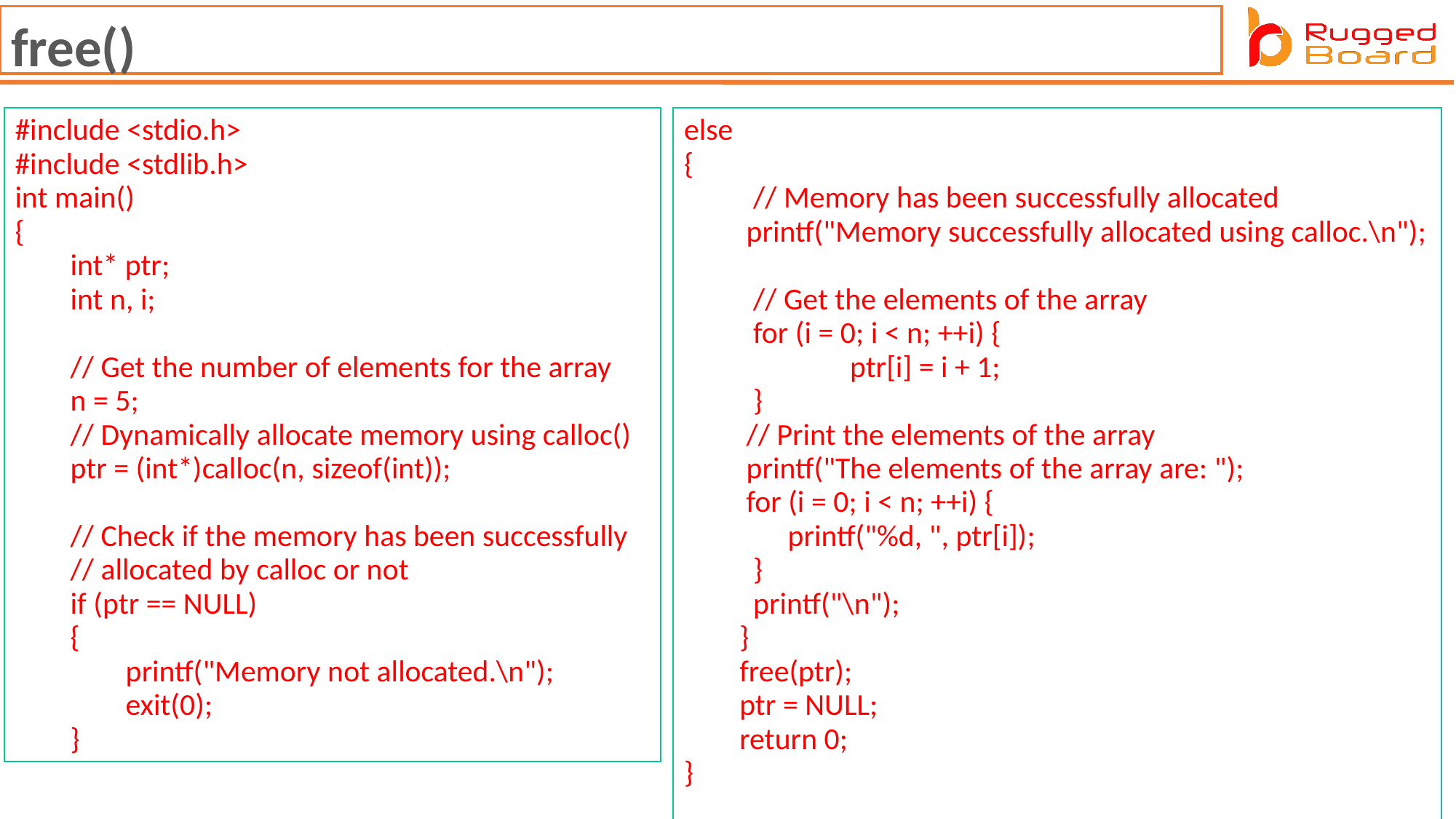

free()
else
{
          // Memory has been successfully allocated
         printf("Memory successfully allocated using calloc.\n");

          // Get the elements of the array
          for (i = 0; i < n; ++i) {
                        ptr[i] = i + 1;
          }
         // Print the elements of the array
         printf("The elements of the array are: ");
         for (i = 0; i < n; ++i) {
               printf("%d, ", ptr[i]);
          }
          printf("\n");
        }
        free(ptr);
        ptr = NULL;
        return 0;
}

#include <stdio.h>
#include <stdlib.h>
int main()
{
        int* ptr;
        int n, i;

        // Get the number of elements for the array
        n = 5;
        // Dynamically allocate memory using calloc()
        ptr = (int*)calloc(n, sizeof(int));

        // Check if the memory has been successfully
        // allocated by calloc or not
        if (ptr == NULL)
        {
                printf("Memory not allocated.\n");
                exit(0);
        }